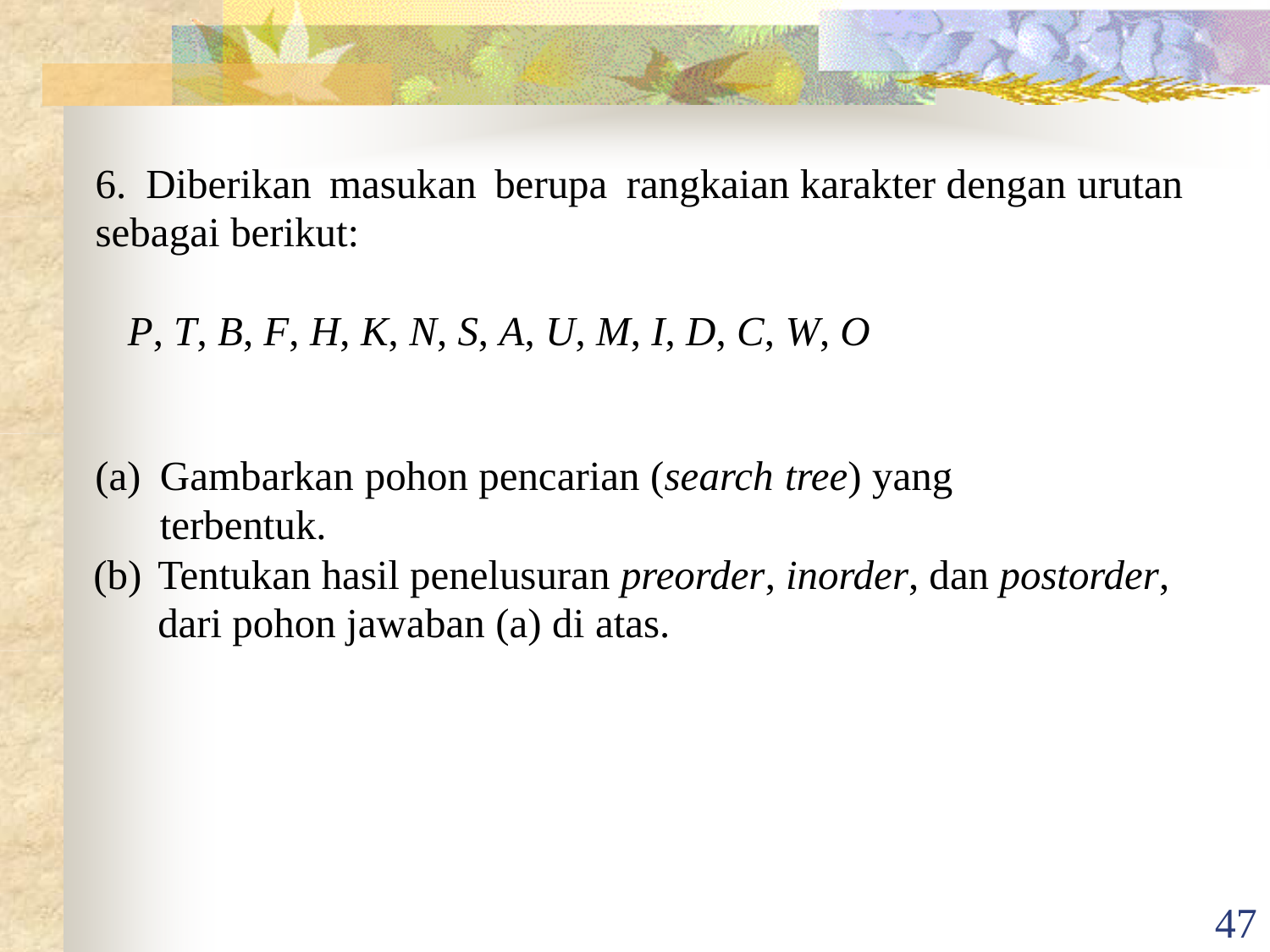

6.	Diberikan masukan berupa	rangkaian karakter dengan urutan  sebagai berikut:

P, T, B, F, H, K, N, S, A, U, M, I, D, C, W, O

Gambarkan pohon pencarian (search tree) yang	terbentuk.
Tentukan hasil penelusuran preorder, inorder, dan postorder,  dari pohon jawaban (a) di atas.
47